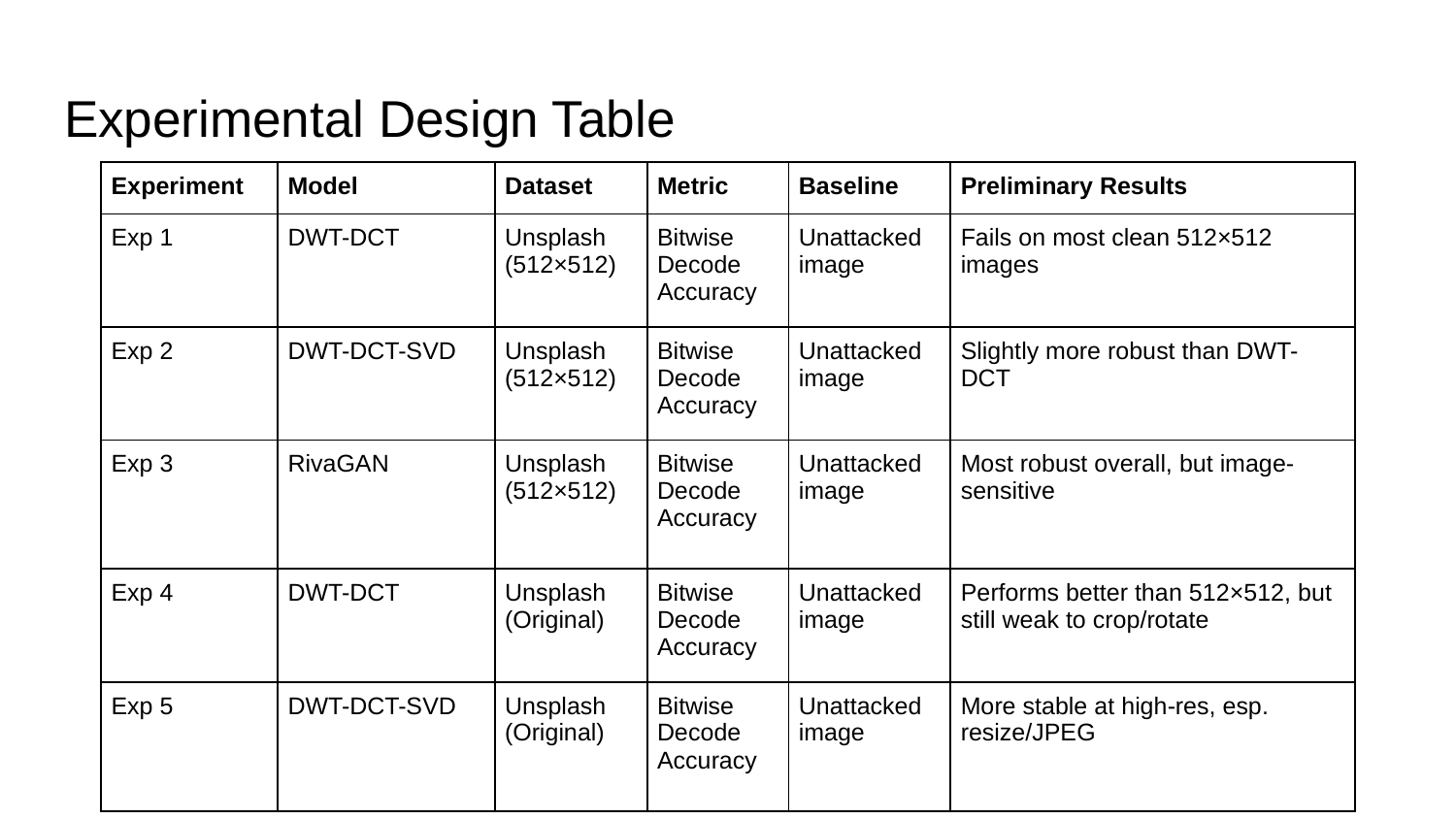

# Experimental Design Table
| Experiment | Model | Dataset | Metric | Baseline | Preliminary Results |
| --- | --- | --- | --- | --- | --- |
| Exp 1 | DWT-DCT | Unsplash (512×512) | Bitwise Decode Accuracy | Unattacked image | Fails on most clean 512×512 images |
| Exp 2 | DWT-DCT-SVD | Unsplash (512×512) | Bitwise Decode Accuracy | Unattacked image | Slightly more robust than DWT-DCT |
| Exp 3 | RivaGAN | Unsplash (512×512) | Bitwise Decode Accuracy | Unattacked image | Most robust overall, but image-sensitive |
| Exp 4 | DWT-DCT | Unsplash (Original) | Bitwise Decode Accuracy | Unattacked image | Performs better than 512×512, but still weak to crop/rotate |
| Exp 5 | DWT-DCT-SVD | Unsplash (Original) | Bitwise Decode Accuracy | Unattacked image | More stable at high-res, esp. resize/JPEG |